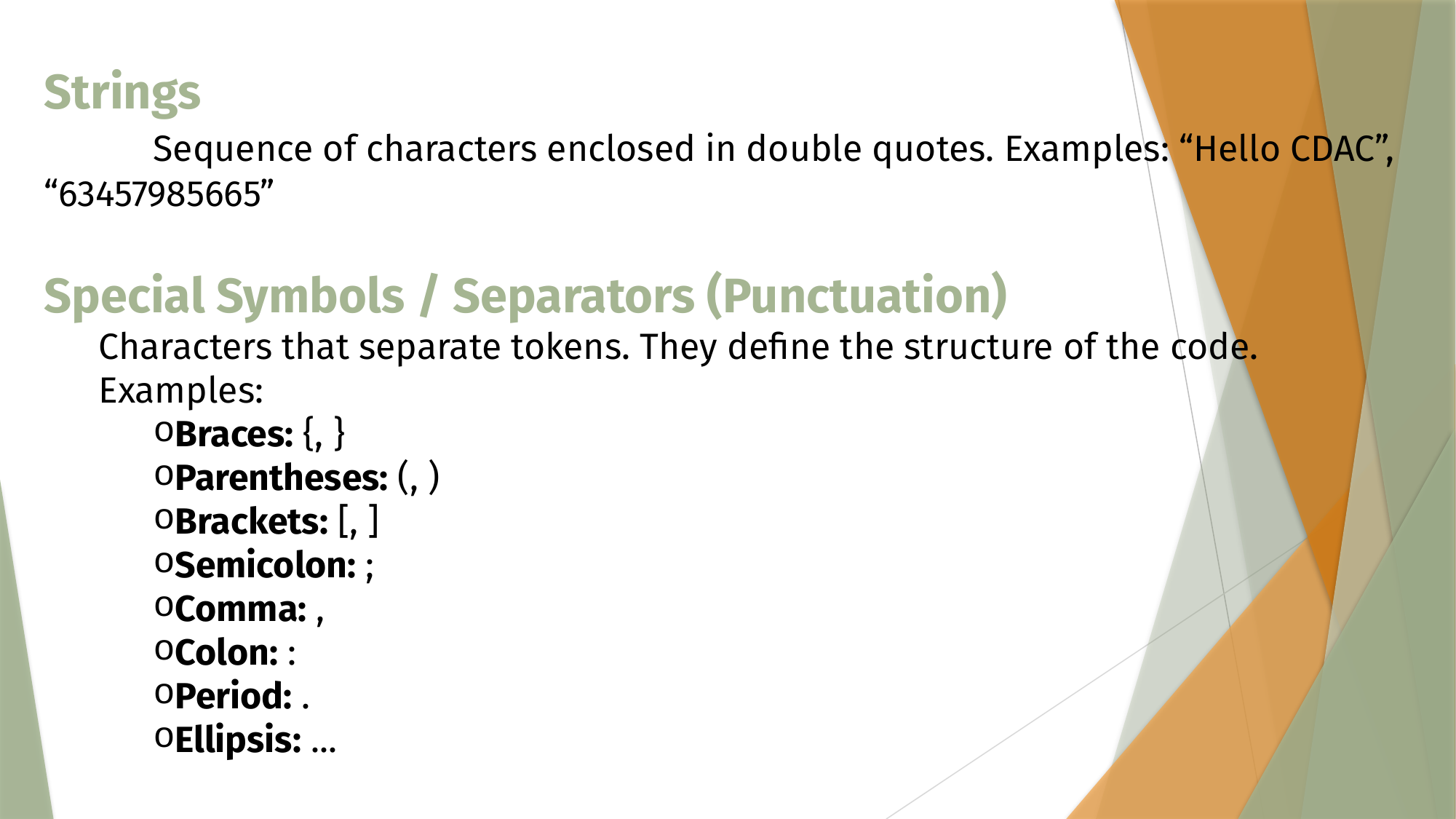

# Strings Sequence of characters enclosed in double quotes. Examples: “Hello CDAC”, “63457985665” Special Symbols / Separators (Punctuation)
Characters that separate tokens. They define the structure of the code. Examples:
Braces: {, }
Parentheses: (, )
Brackets: [, ]
Semicolon: ;
Comma: ,
Colon: :
Period: .
Ellipsis: ...